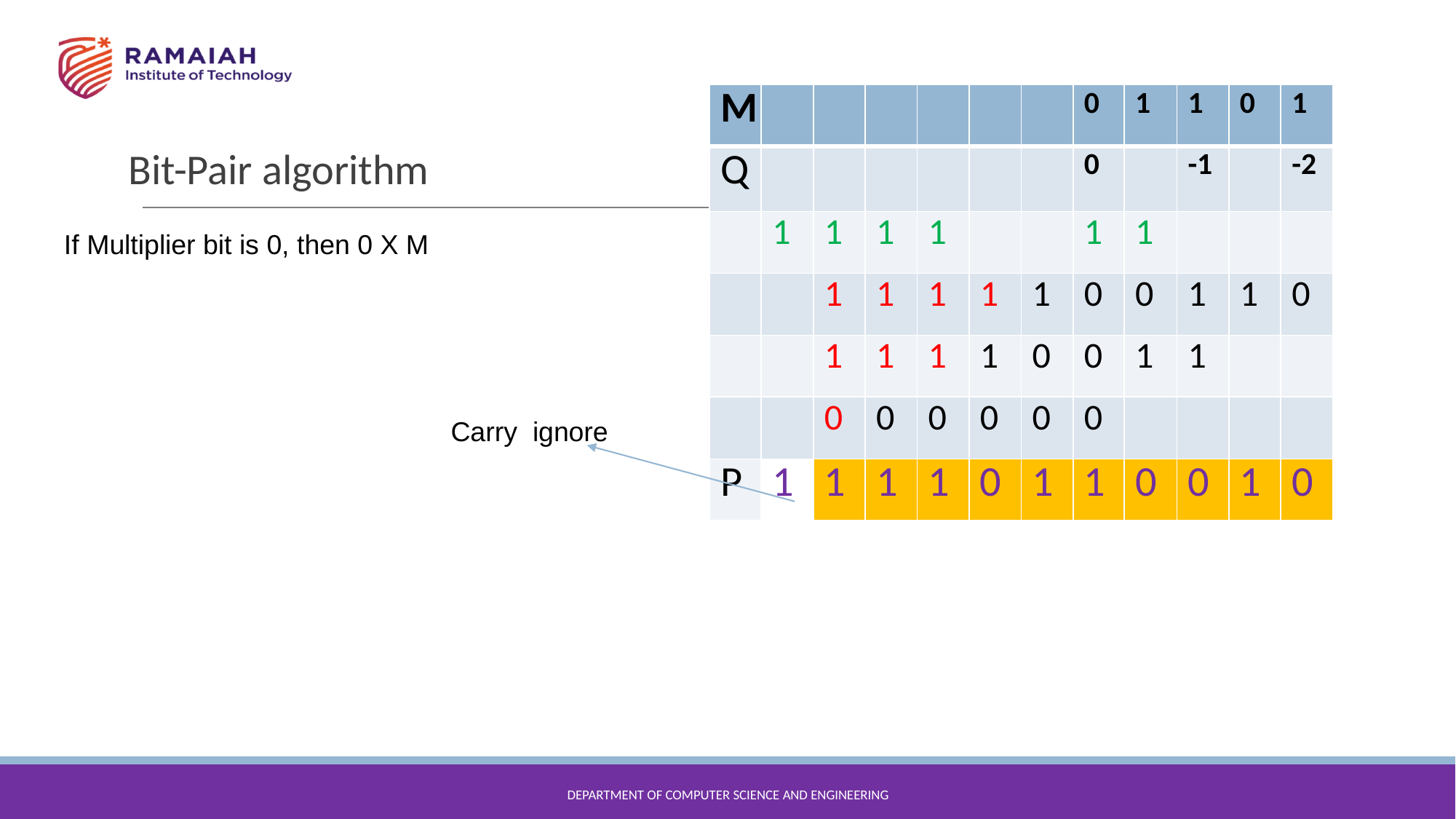

# Bit-Pair algorithm
| M |  |  |  |  |  |  | 0 | 1 | 1 | 0 | 1 |
| --- | --- | --- | --- | --- | --- | --- | --- | --- | --- | --- | --- |
| Q |  |  |  |  |  |  | 0 |  | -1 |  | -2 |
|  | 1 | 1 | 1 | 1 |  |  | 1 | 1 |  |  |  |
|  |  | 1 | 1 | 1 | 1 | 1 | 0 | 0 | 1 | 1 | 0 |
|  |  | 1 | 1 | 1 | 1 | 0 | 0 | 1 | 1 |  |  |
|  |  | 0 | 0 | 0 | 0 | 0 | 0 |  |  |  |  |
| P | 1 | 1 | 1 | 1 | 0 | 1 | 1 | 0 | 0 | 1 | 0 |
If Multiplier bit is 0, then 0 X M

Carry  ignore
DEPARTMENT OF COMPUTER SCIENCE AND ENGINEERING